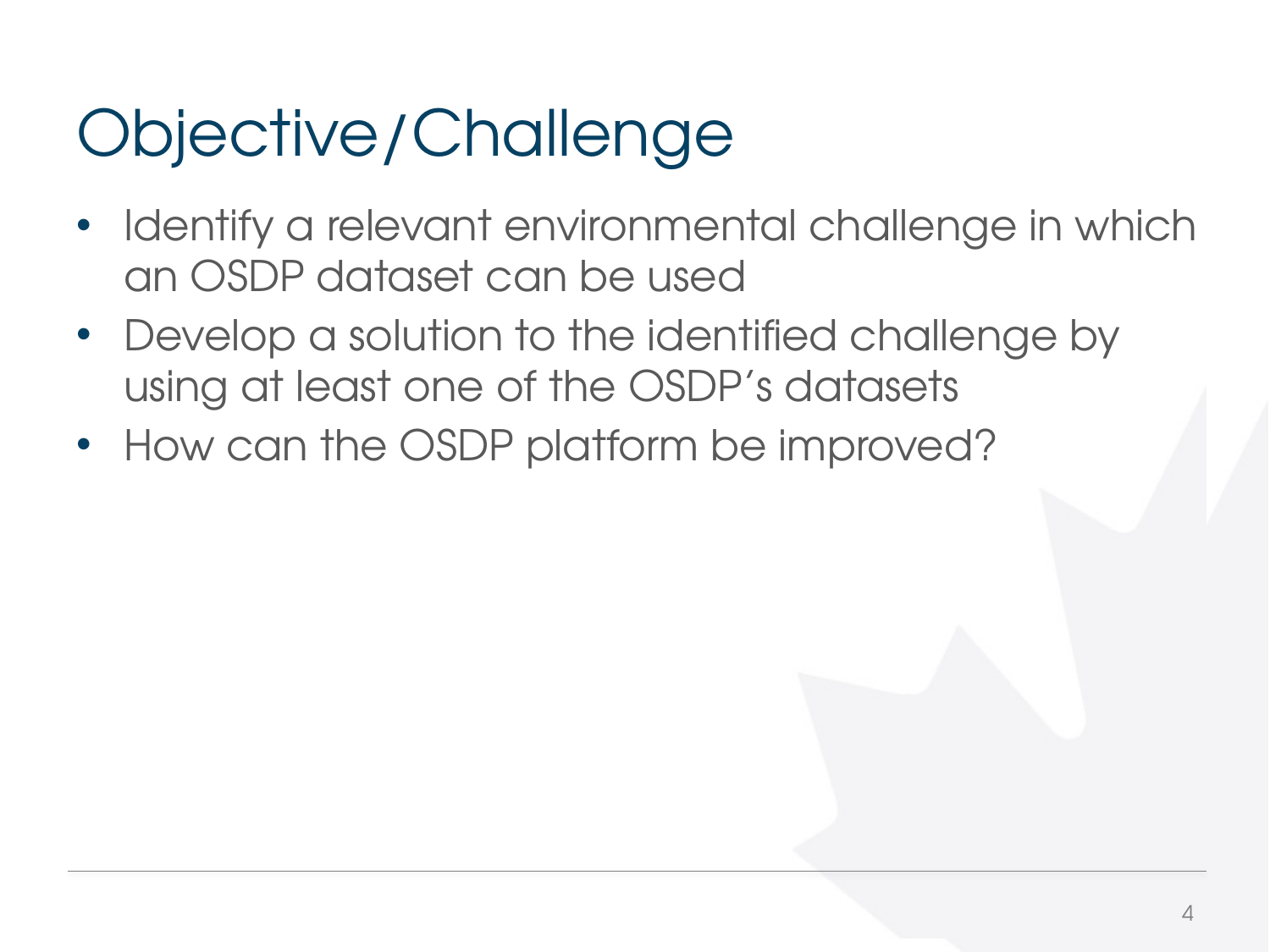

# Objective/Challenge
Identify a relevant environmental challenge in which an OSDP dataset can be used
Develop a solution to the identified challenge by using at least one of the OSDP’s datasets
How can the OSDP platform be improved?

4